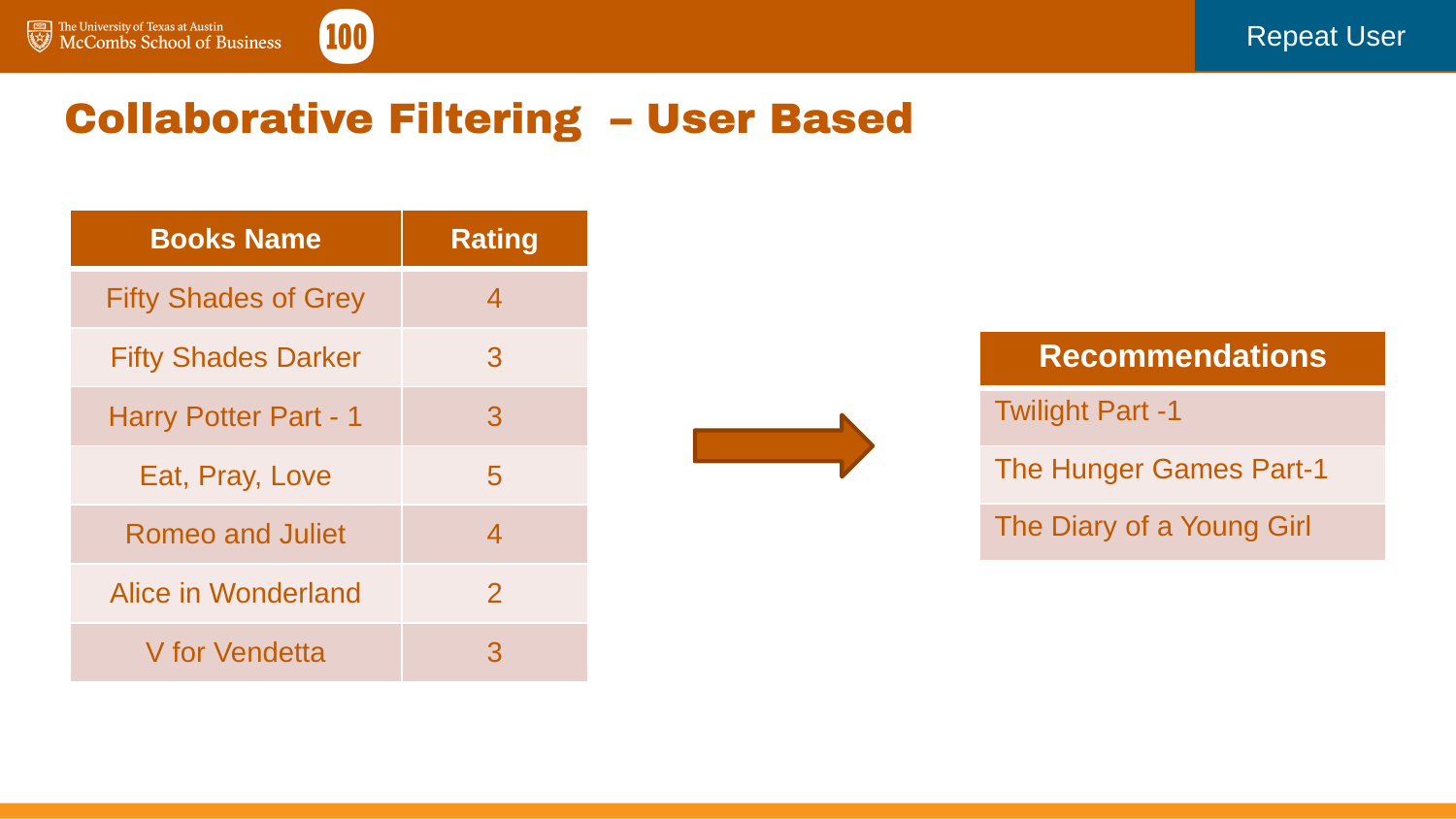

Repeat User
# Collaborative Filtering  – User Based
| Books Name | Rating |
| --- | --- |
| Fifty Shades of Grey | 4 |
| Fifty Shades Darker | 3 |
| Harry Potter Part - 1 | 3 |
| Eat, Pray, Love | 5 |
| Romeo and Juliet | 4 |
| Alice in Wonderland | 2 |
| V for Vendetta | 3 |
| Recommendations​ |
| --- |
| Twilight Part -1 |
| The Hunger Games Part-1 |
| The Diary of a Young Girl​ |